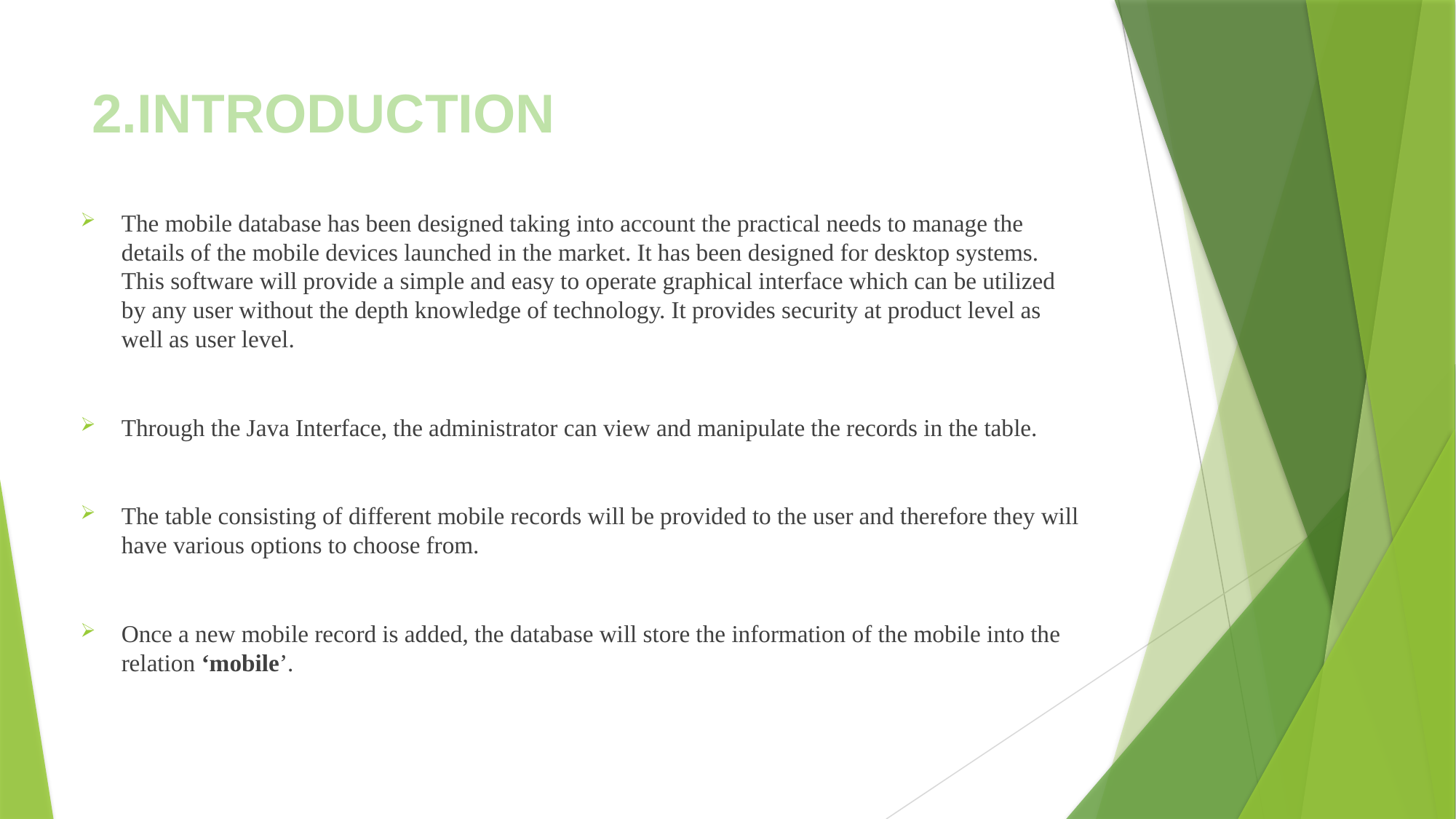

# 2.INTRODUCTION
The mobile database has been designed taking into account the practical needs to manage the details of the mobile devices launched in the market. It has been designed for desktop systems. This software will provide a simple and easy to operate graphical interface which can be utilized by any user without the depth knowledge of technology. It provides security at product level as well as user level.

Through the Java Interface, the administrator can view and manipulate the records in the table.

The table consisting of different mobile records will be provided to the user and therefore they will have various options to choose from.

Once a new mobile record is added, the database will store the information of the mobile into the relation ‘mobile’.